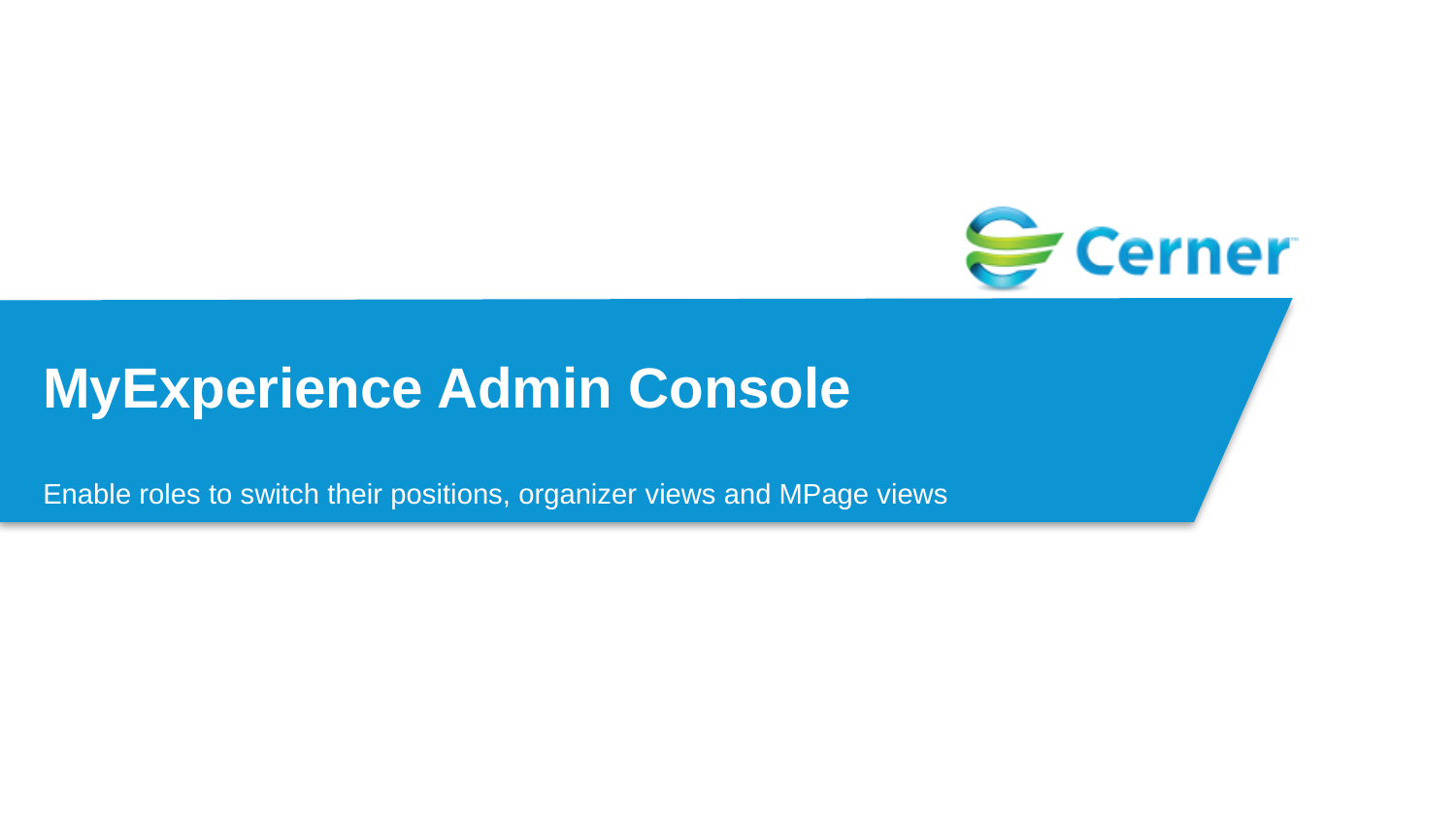

# MyExperience Admin Console
Enable roles to switch their positions, organizer views and MPage views